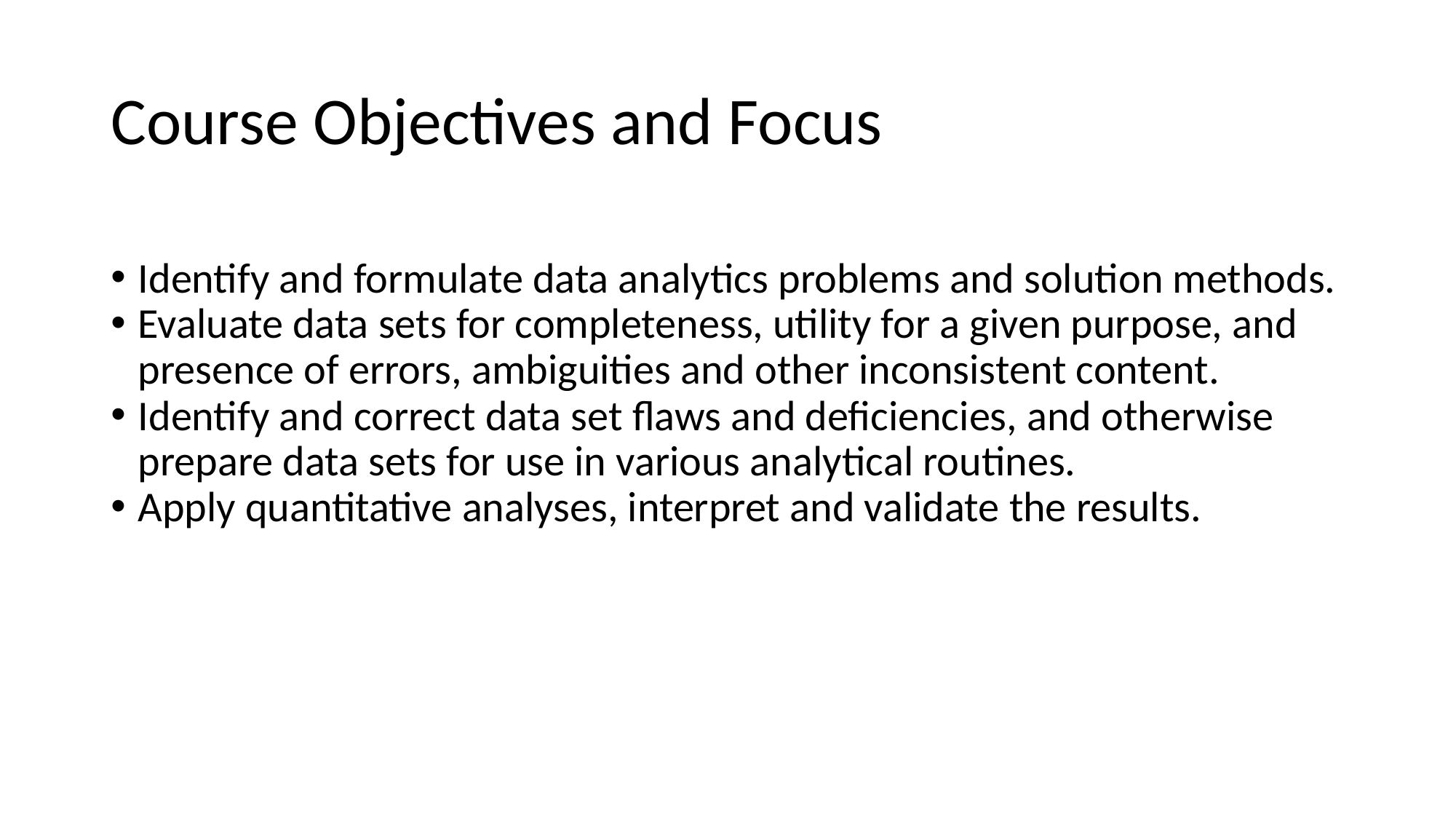

Course Objectives and Focus

Identify and formulate data analytics problems and solution methods.
Evaluate data sets for completeness, utility for a given purpose, and presence of errors, ambiguities and other inconsistent content.
Identify and correct data set flaws and deficiencies, and otherwise prepare data sets for use in various analytical routines.
Apply quantitative analyses, interpret and validate the results.